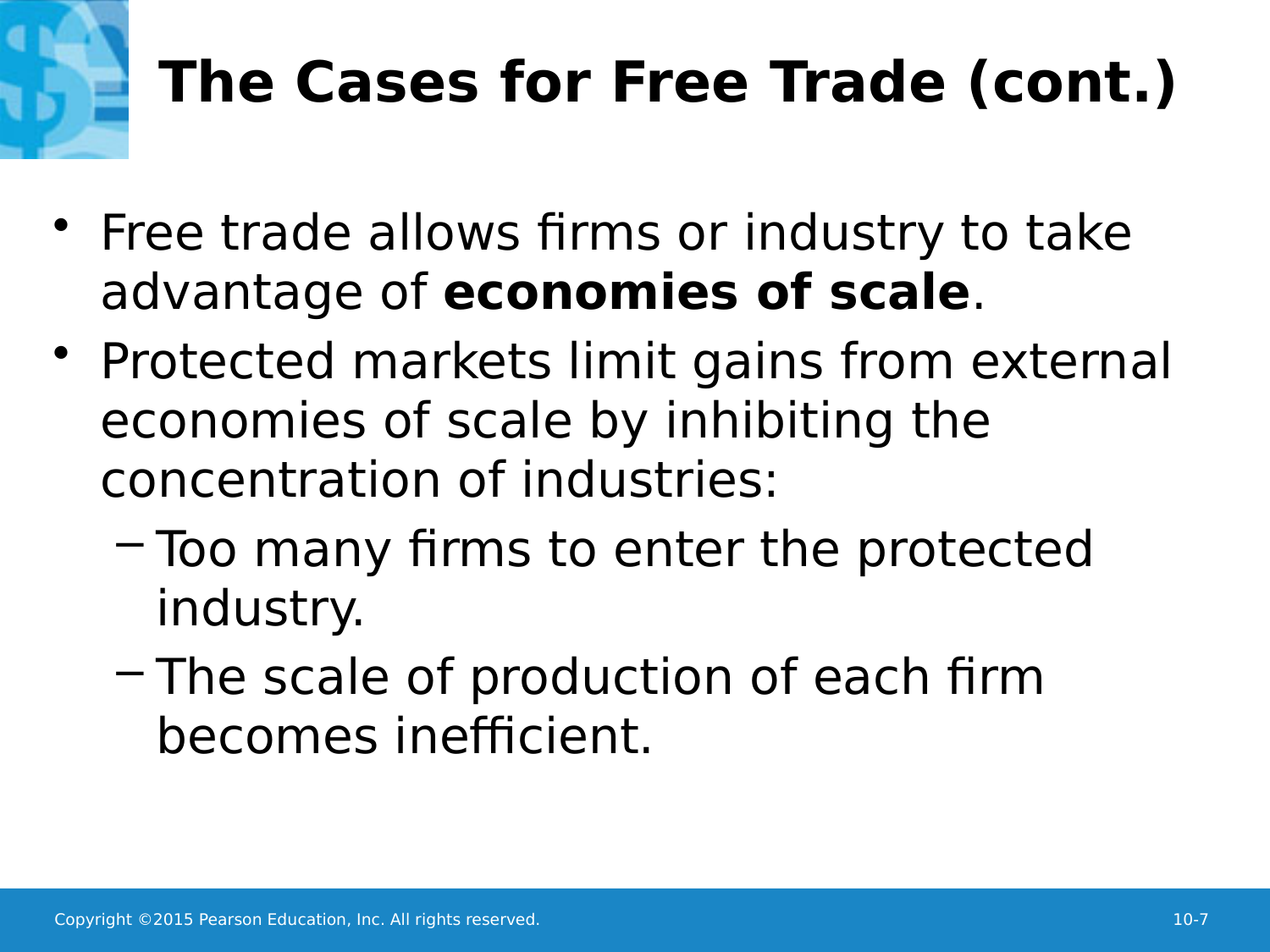

# The Cases for Free Trade (cont.)
Free trade allows firms or industry to take advantage of economies of scale.
Protected markets limit gains from external economies of scale by inhibiting the concentration of industries:
Too many firms to enter the protected industry.
The scale of production of each firm becomes inefficient.